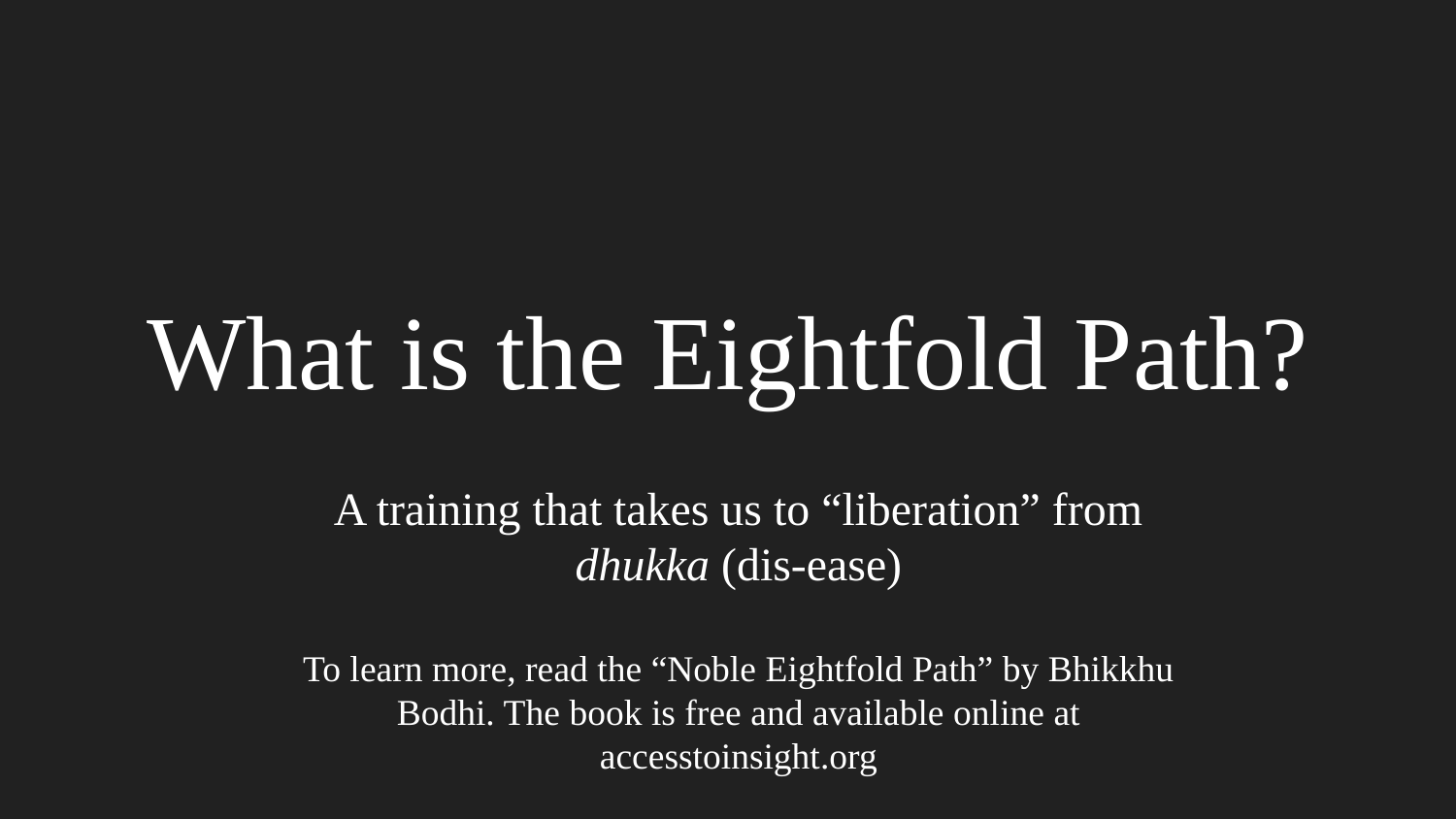

# What is the Eightfold Path?
A training that takes us to “liberation” from dhukka (dis-ease)

To learn more, read the “Noble Eightfold Path” by Bhikkhu Bodhi. The book is free and available online at accesstoinsight.org